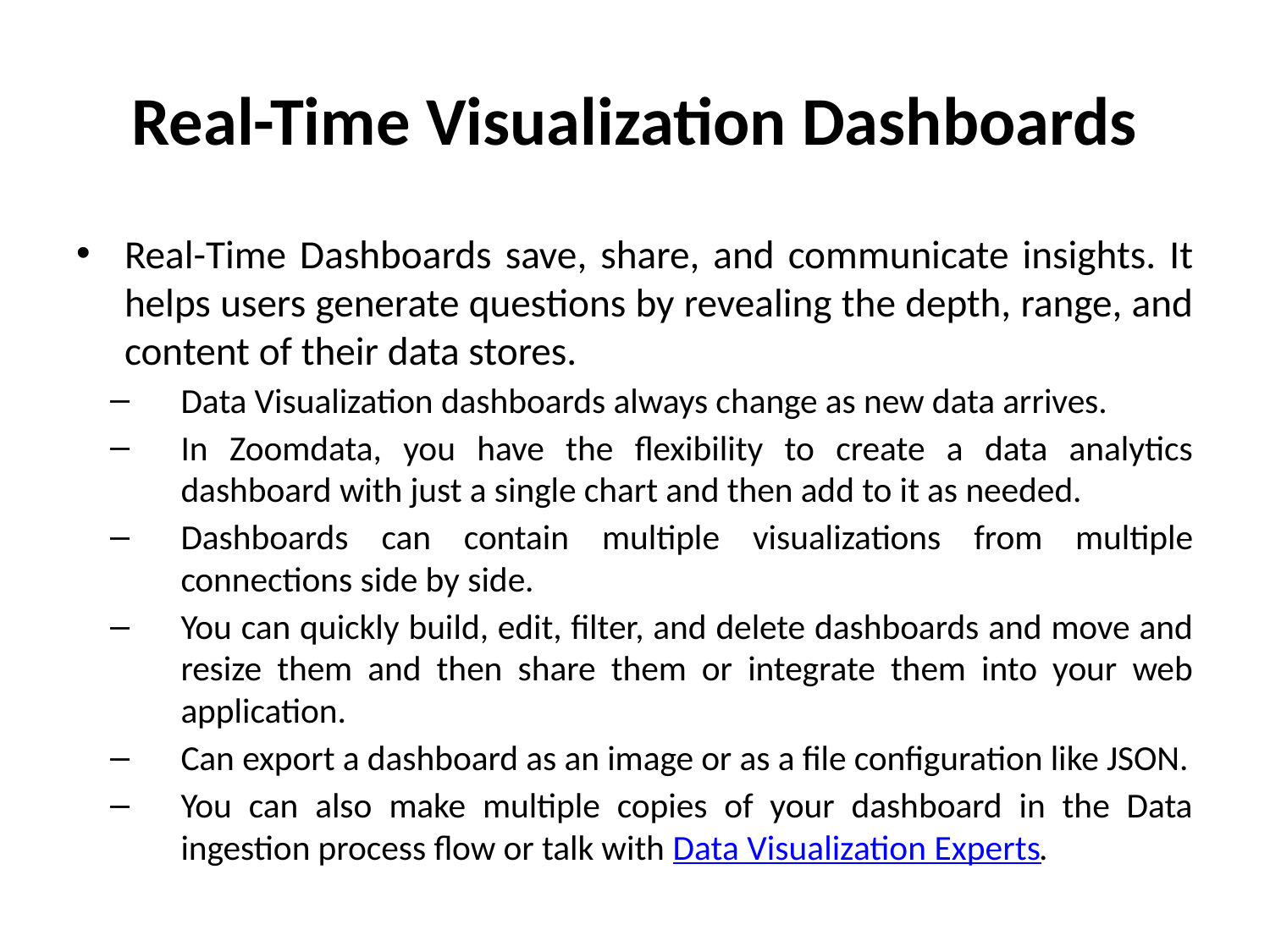

# Real-Time Visualization Dashboards
Real-Time Dashboards save, share, and communicate insights. It helps users generate questions by revealing the depth, range, and content of their data stores.
Data Visualization dashboards always change as new data arrives.
In Zoomdata, you have the flexibility to create a data analytics dashboard with just a single chart and then add to it as needed.
Dashboards can contain multiple visualizations from multiple connections side by side.
You can quickly build, edit, filter, and delete dashboards and move and resize them and then share them or integrate them into your web application.
Can export a dashboard as an image or as a file configuration like JSON.
You can also make multiple copies of your dashboard in the Data ingestion process flow or talk with Data Visualization Experts.